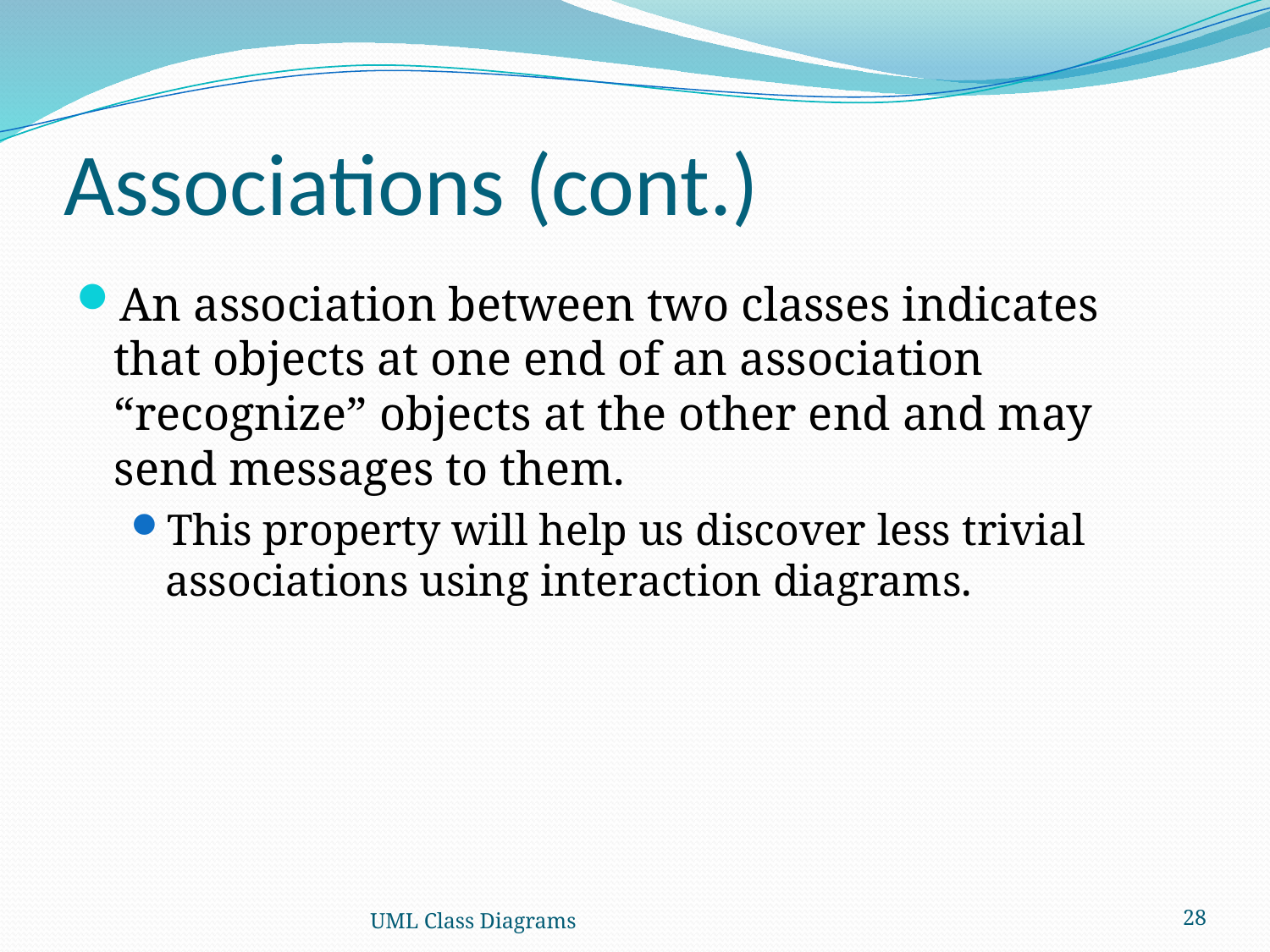

# Associations (cont.)
An association between two classes indicates that objects at one end of an association “recognize” objects at the other end and may send messages to them.
This property will help us discover less trivial associations using interaction diagrams.
UML Class Diagrams
28